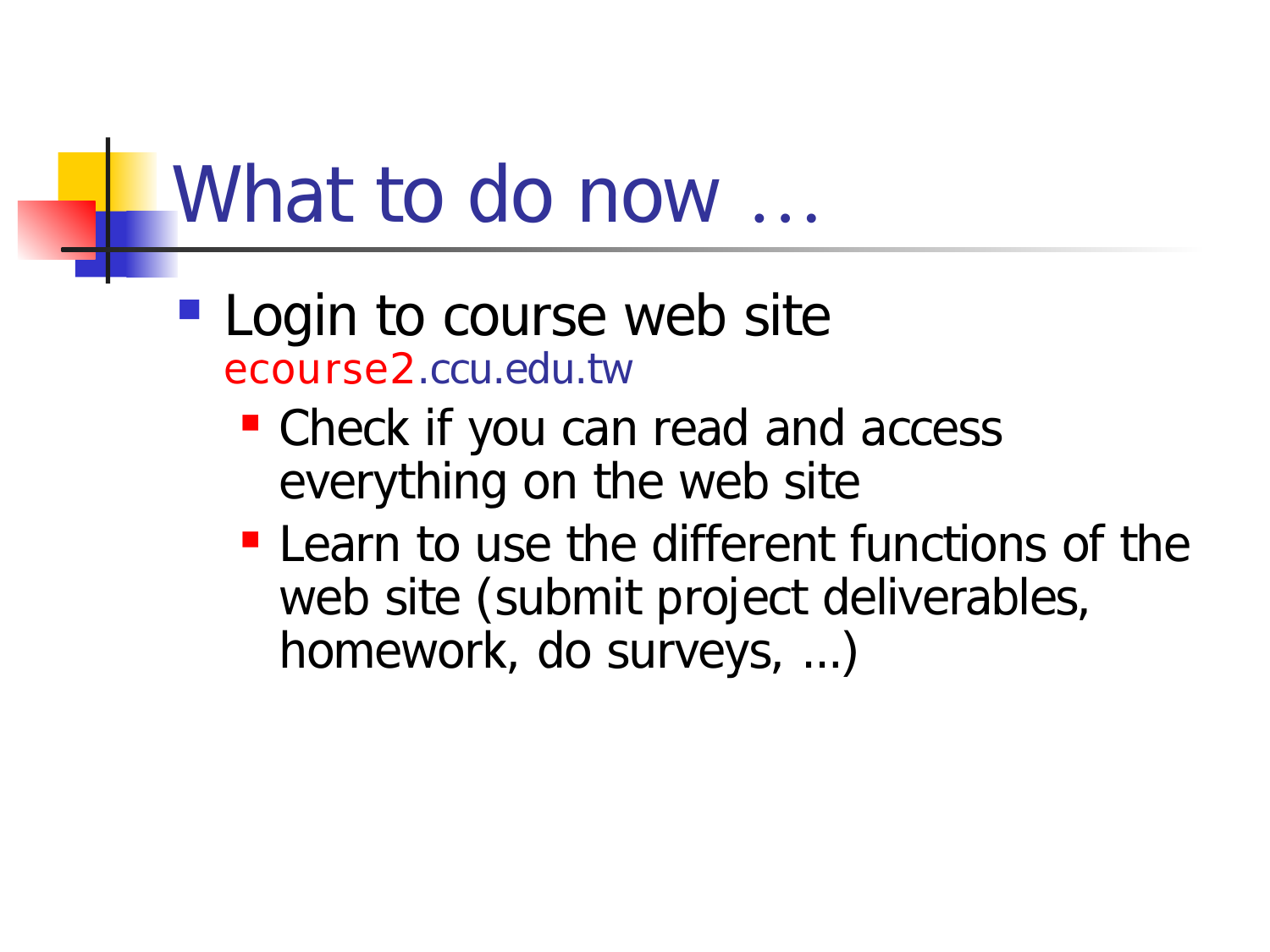

# What to do now …
Login to course web site ecourse2.ccu.edu.tw
Check if you can read and access everything on the web site
Learn to use the different functions of the web site (submit project deliverables, homework, do surveys, …)